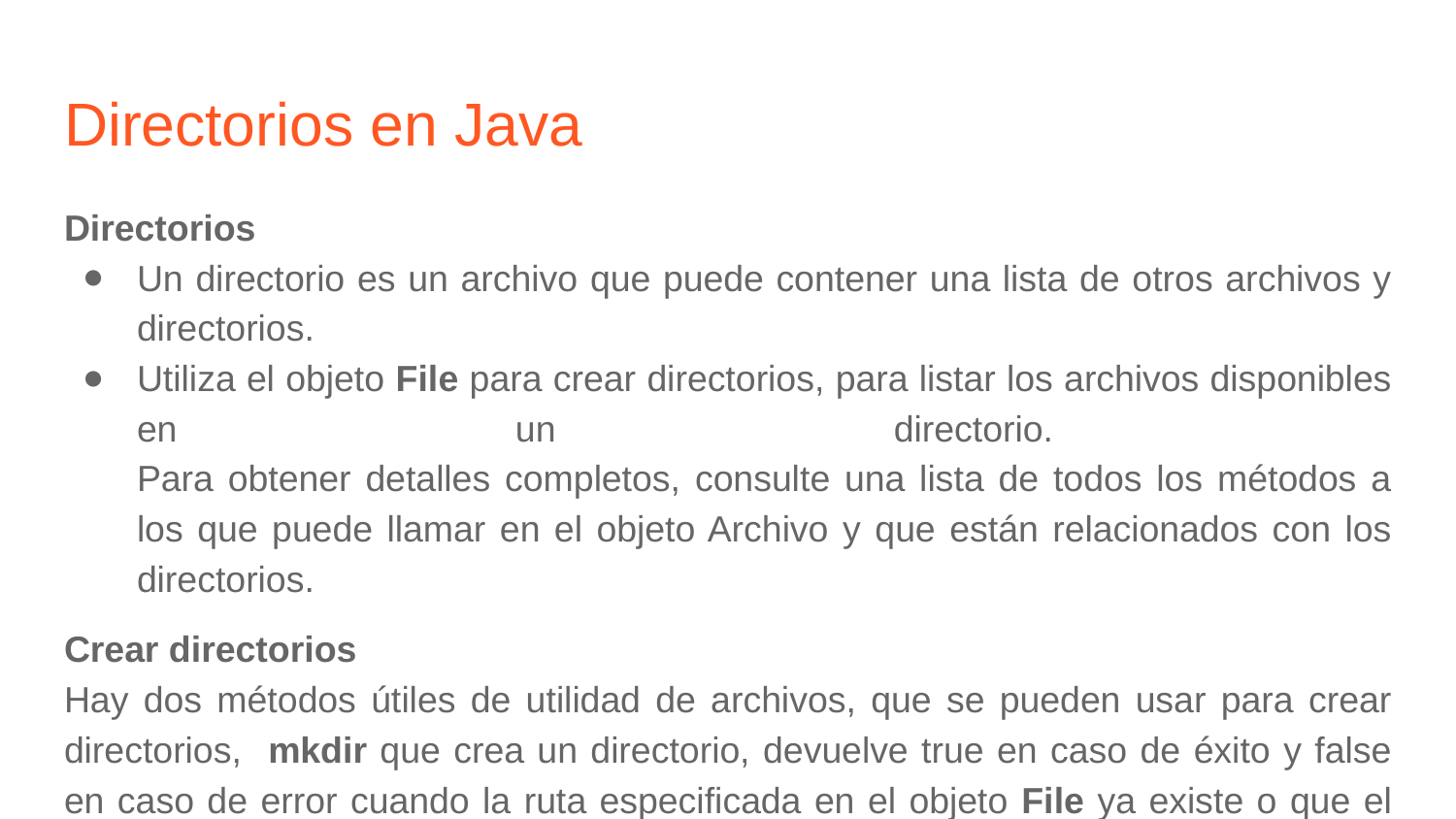

# Directorios en Java
Directorios
Un directorio es un archivo que puede contener una lista de otros archivos y directorios.
Utiliza el objeto File para crear directorios, para listar los archivos disponibles en un directorio.
Para obtener detalles completos, consulte una lista de todos los métodos a los que puede llamar en el objeto Archivo y que están relacionados con los directorios.
Crear directorios
Hay dos métodos útiles de utilidad de archivos, que se pueden usar para crear directorios,  mkdir que crea un directorio, devuelve true en caso de éxito y false en caso de error cuando la ruta especificada en el objeto File ya existe o que el directorio no se puede crear porque toda la ruta aún no existe y el método mkdirs() crea un directorio y todos los padres del directorio.